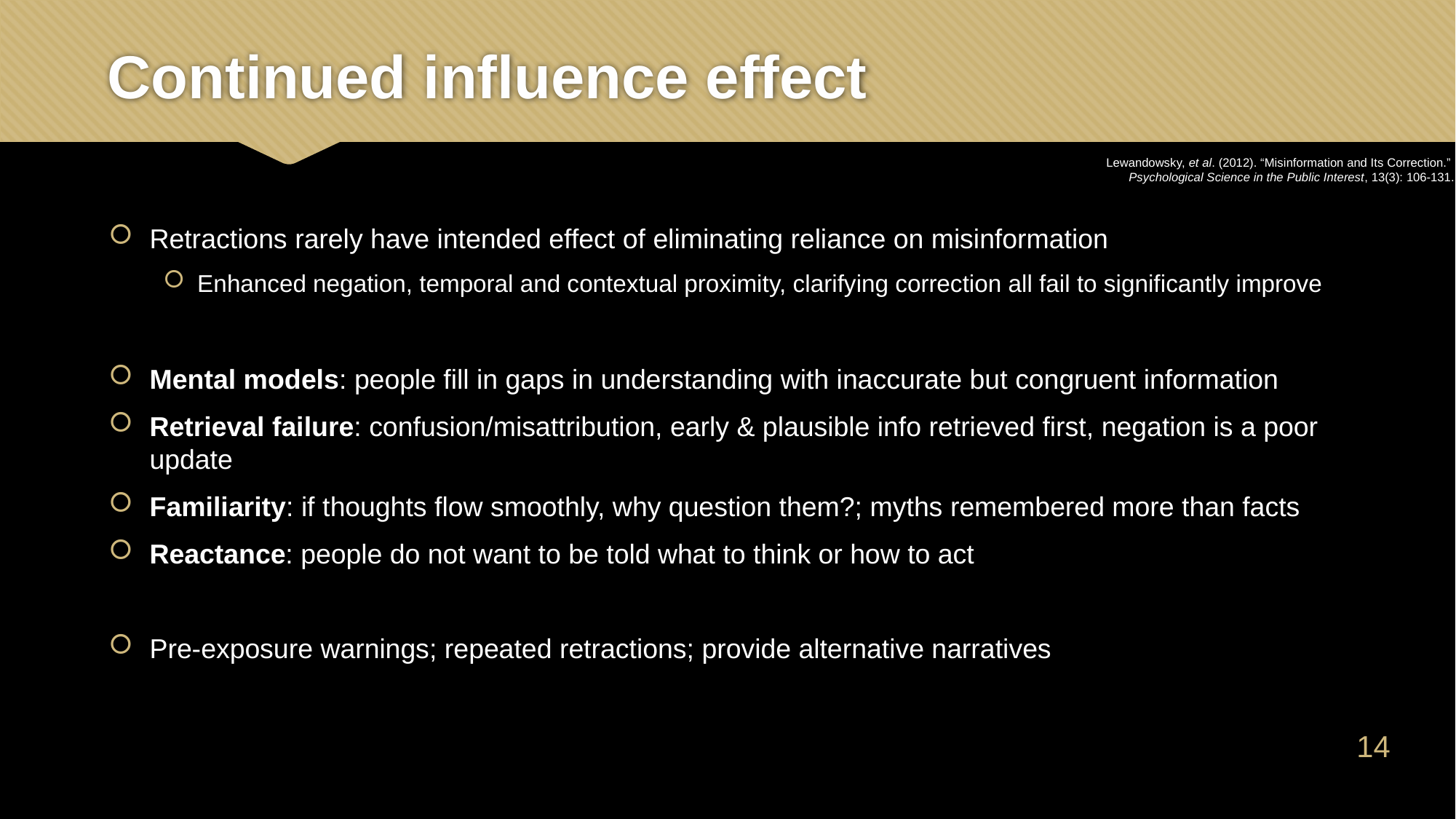

# Continued influence effect
Lewandowsky, et al. (2012). “Misinformation and Its Correction.”
Psychological Science in the Public Interest, 13(3): 106-131.
Retractions rarely have intended effect of eliminating reliance on misinformation
Enhanced negation, temporal and contextual proximity, clarifying correction all fail to significantly improve

Mental models: people fill in gaps in understanding with inaccurate but congruent information
Retrieval failure: confusion/misattribution, early & plausible info retrieved first, negation is a poor update
Familiarity: if thoughts flow smoothly, why question them?; myths remembered more than facts
Reactance: people do not want to be told what to think or how to act

Pre-exposure warnings; repeated retractions; provide alternative narratives
14